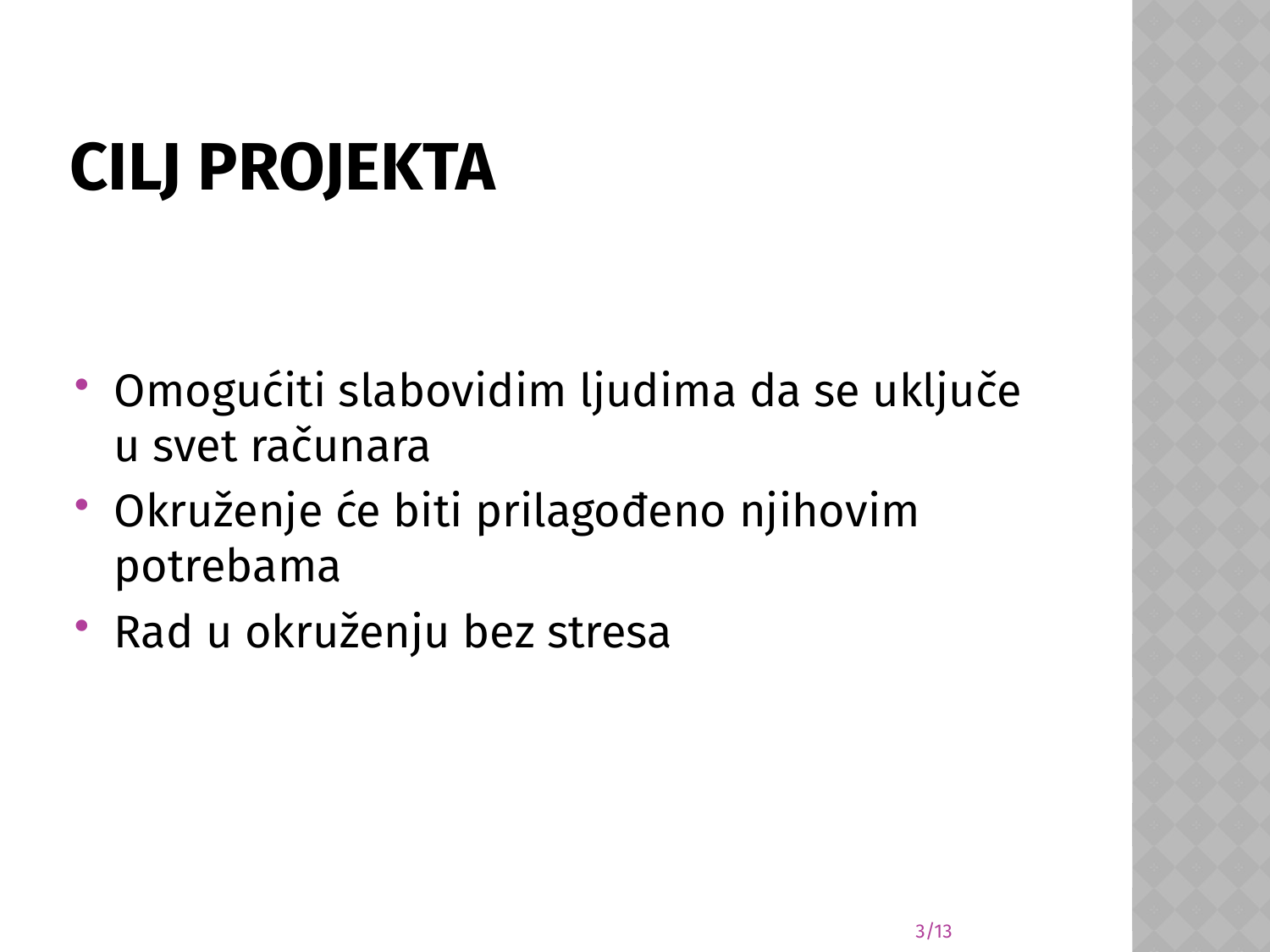

# Cilj Projekta

Omogućiti slabovidim ljudima da se uključe u svet računara
Okruženje će biti prilagođeno njihovim potrebama
Rad u okruženju bez stresa

3/13